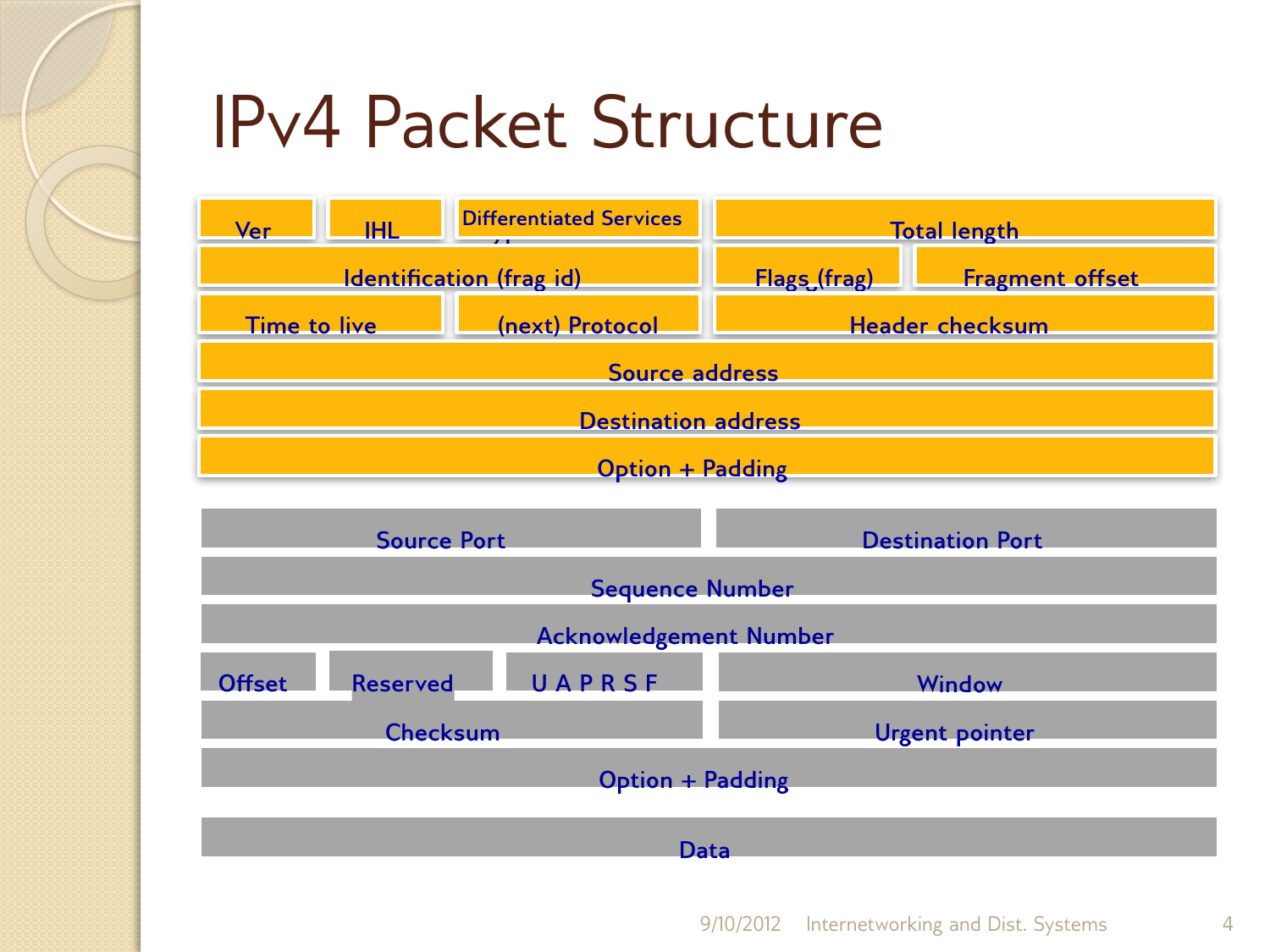

# IPv4 Packet Structure

Differentiated Services

Ver
Ver
IHL
IHL
Type of service
Total length
Total length

Identification (frag id)
Identification
Flags (frag)
Flags
Fragment offset
Fragment offset

Time to live
Time to live
(next) Protocol
Protocol
Header checksum
Header checksum

Source address
Source address

Destination address
Destination address

Option + Padding
Option + Padding

Source Port
Source Port
Destination Port
Destination Port

Sequence Number
Sequence Number

Acknowledgement Number
Acknowledgement Number

Reserved
Reserved
Offset
Offset
U A P R S F
U A P R S F
Window
Window

Checksum
Checksum
Urgent pointer
Urgent pointer

Option + Padding
Option + Padding

Data
9/10/2012
Internetworking and Dist. Systems
4